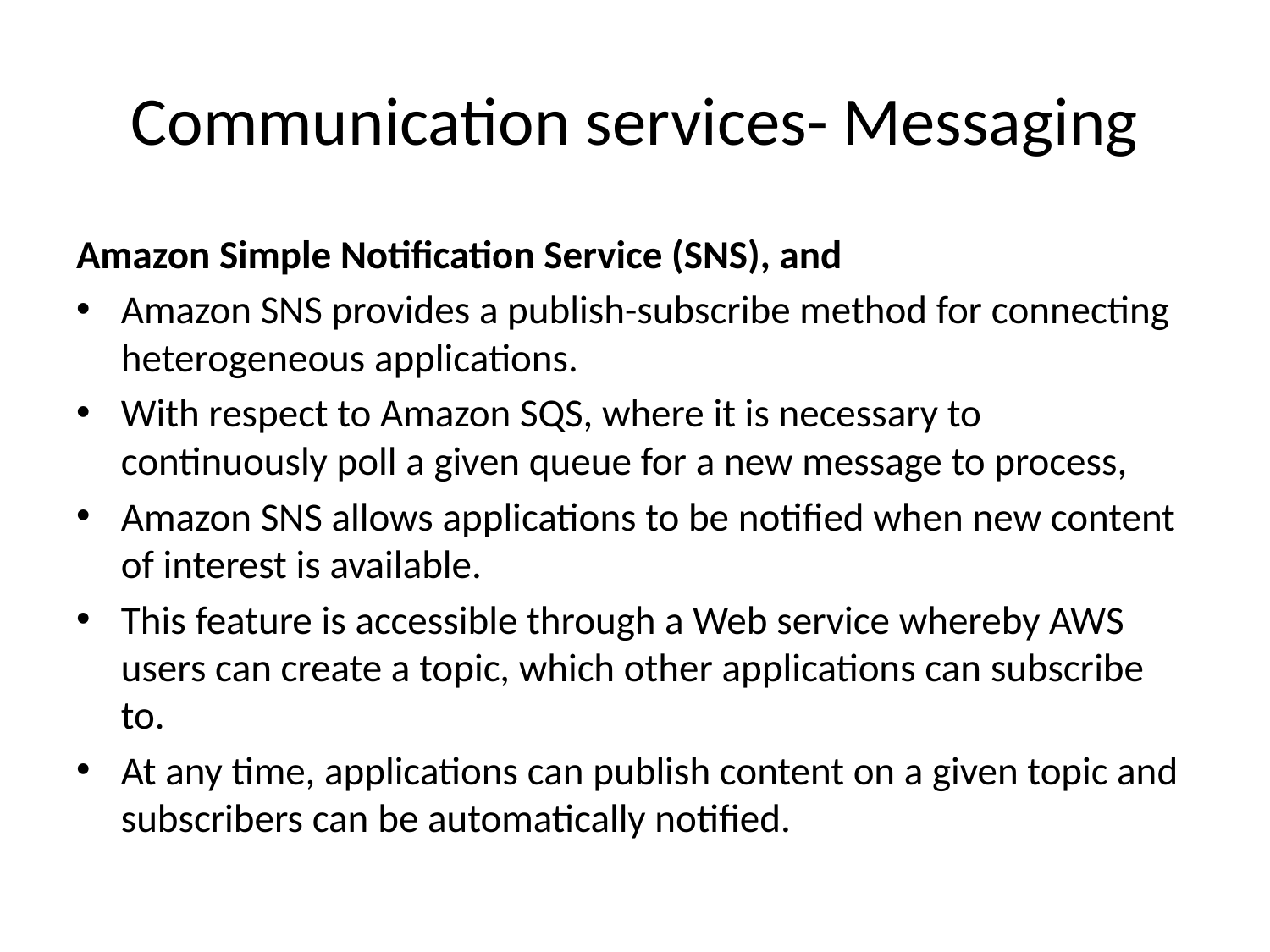

# Communication services- Messaging
Amazon Simple Notification Service (SNS), and
Amazon SNS provides a publish-subscribe method for connecting heterogeneous applications.
With respect to Amazon SQS, where it is necessary to continuously poll a given queue for a new message to process,
Amazon SNS allows applications to be notified when new content of interest is available.
This feature is accessible through a Web service whereby AWS users can create a topic, which other applications can subscribe to.
At any time, applications can publish content on a given topic and subscribers can be automatically notified.